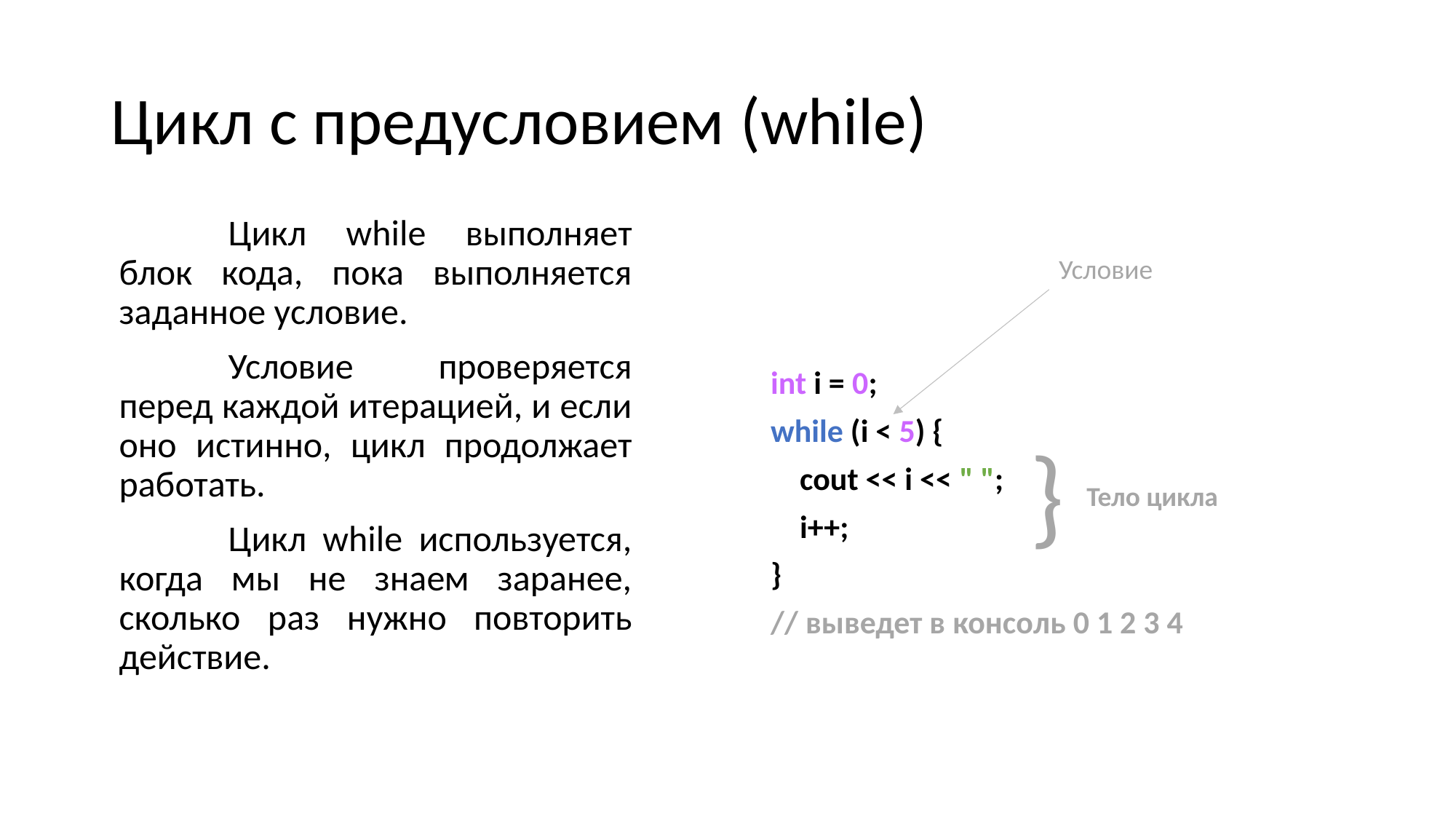

# Цикл с предусловием (while)
	Цикл while выполняет блок кода, пока выполняется заданное условие.
	Условие проверяется перед каждой итерацией, и если оно истинно, цикл продолжает работать.
	Цикл while используется, когда мы не знаем заранее, сколько раз нужно повторить действие.
Условие
int i = 0;
while (i < 5) {
    cout << i << " ";
    i++;
}
// выведет в консоль 0 1 2 3 4
}

Тело цикла